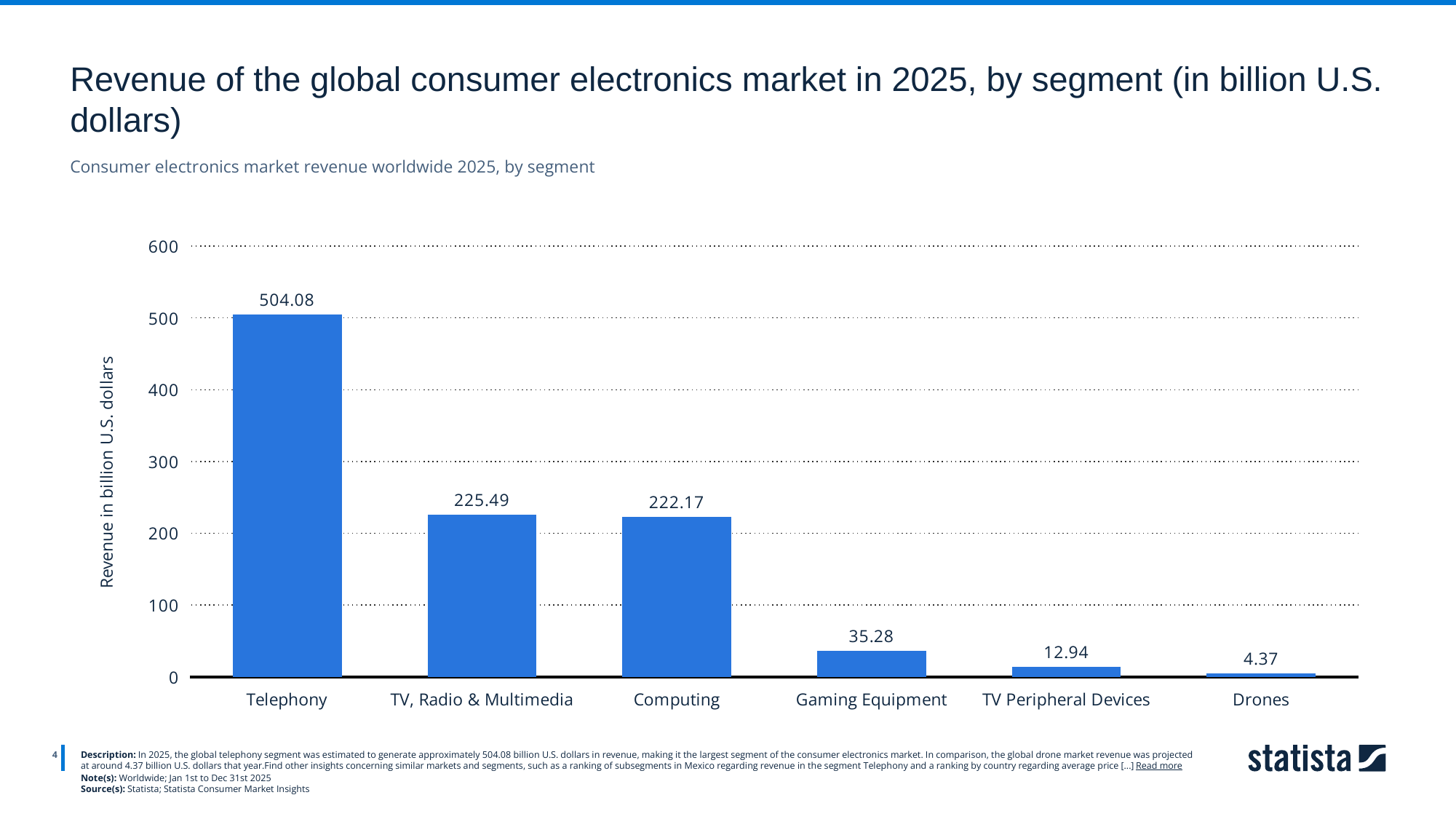

Revenue of the global consumer electronics market in 2025, by segment (in billion U.S. dollars)
Consumer electronics market revenue worldwide 2025, by segment

### Chart

| Category | 2025 |
|---|---|
| Telephony | 504.08 |
| TV, Radio & Multimedia | 225.49 |
| Computing | 222.17 |
| Gaming Equipment | 35.28 |
| TV Peripheral Devices | 12.94 |
| Drones | 4.37 |
4
Description: In 2025, the global telephony segment was estimated to generate approximately 504.08 billion U.S. dollars in revenue, making it the largest segment of the consumer electronics market. In comparison, the global drone market revenue was projected at around 4.37 billion U.S. dollars that year.Find other insights concerning similar markets and segments, such as a ranking of subsegments in Mexico regarding revenue in the segment Telephony and a ranking by country regarding average price [...] Read more
Note(s): Worldwide; Jan 1st to Dec 31st 2025
Source(s): Statista; Statista Consumer Market Insights